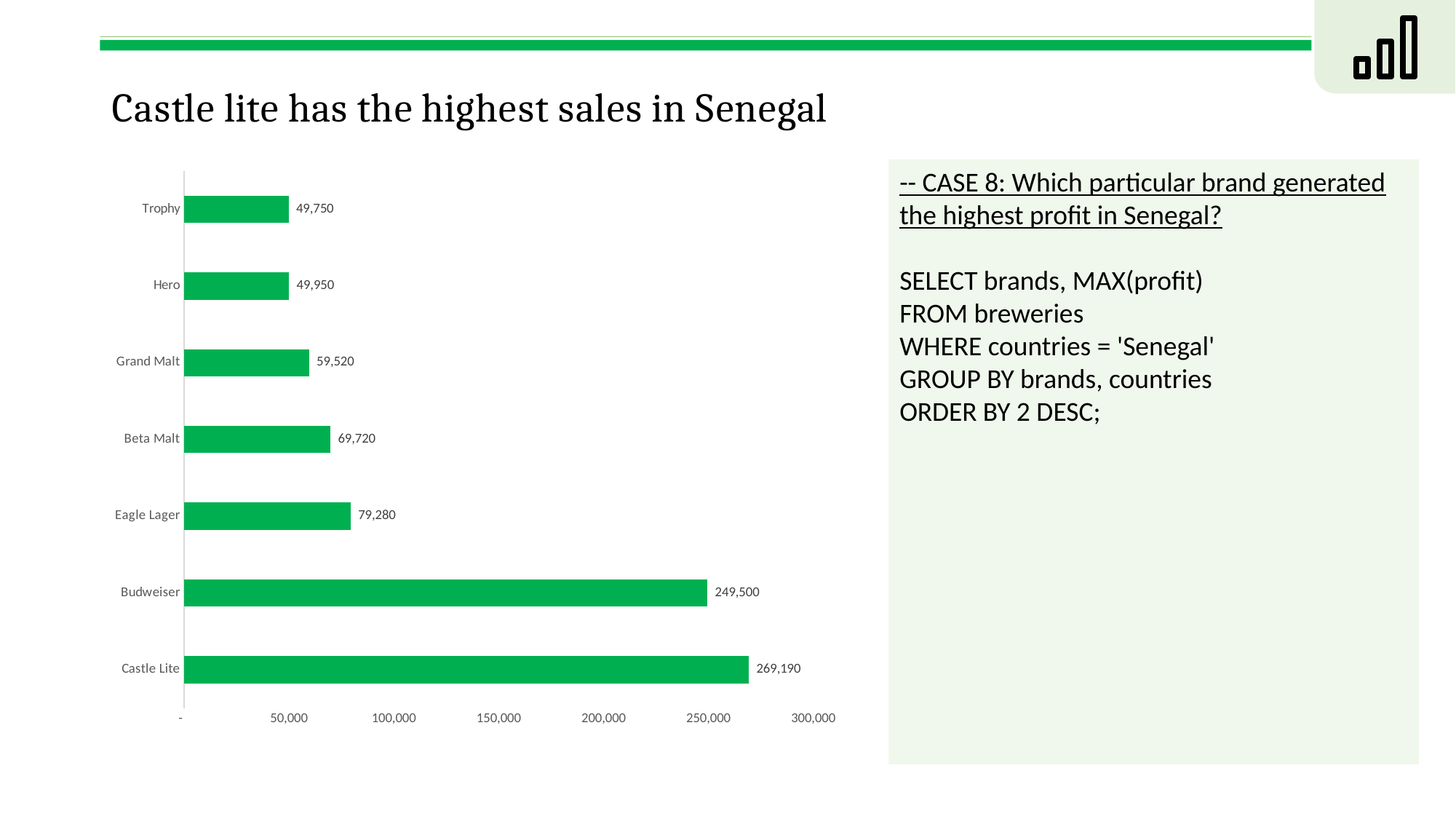

# Castle lite has the highest sales in Senegal

### Chart

| Category | Profit |
|---|---|
| Castle Lite | 269190.0 |
| Budweiser | 249500.0 |
| Eagle Lager | 79280.0 |
| Beta Malt | 69720.0 |
| Grand Malt | 59520.0 |
| Hero | 49950.0 |
| Trophy | 49750.0 |
-- CASE 8: Which particular brand generated the highest profit in Senegal?

SELECT brands, MAX(profit)
FROM breweries
WHERE countries = 'Senegal'
GROUP BY brands, countries
ORDER BY 2 DESC;